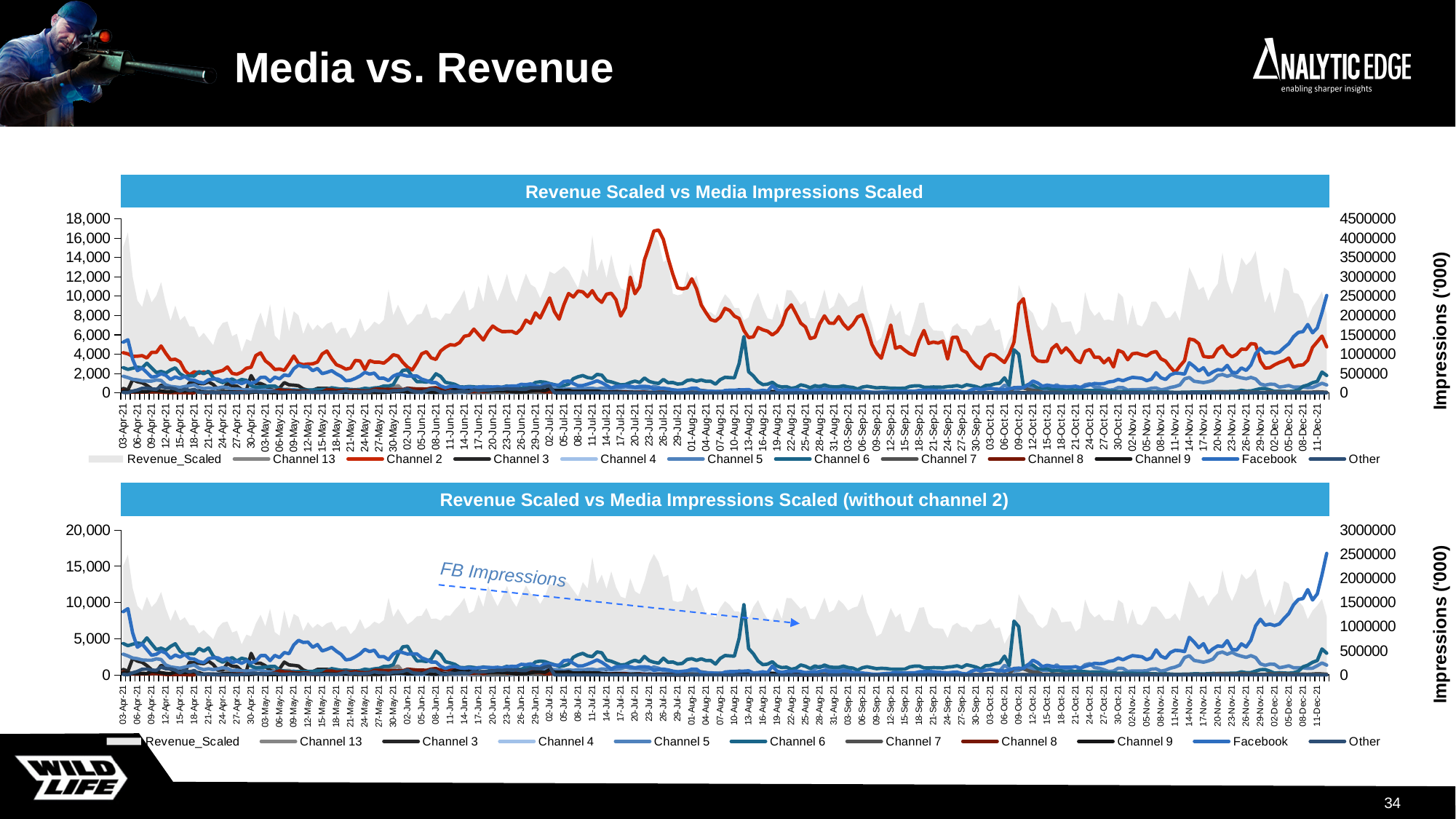

# Media vs. Revenue
| Revenue Scaled vs Media Impressions Scaled |
| --- |

### Chart

| Category | Revenue_Scaled | Channel 13 | Channel 2 | Channel 3 | Channel 4 | Channel 5 | Channel 6 | Channel 7 | Channel 8 | Channel 9 | Facebook | Other |
|---|---|---|---|---|---|---|---|---|---|---|---|---|
| 44289 | 15066.079999999996 | None | 1039741.0 | 113806.0 | 37558.0 | 429760.0 | 651224.0 | 32814.0 | 63426.0 | 44071.0 | 1310720.0 | 9895.0 |
| 44290 | 16588.87 | None | 1008490.0 | 75201.0 | 29081.0 | 394149.0 | 606094.0 | 20799.0 | 15450.0 | 41677.0 | 1372846.0 | 5333.0 |
| 44291 | 11998.690000000008 | None | 944017.0 | 341486.0 | 19998.0 | 350843.0 | 636038.0 | 20604.0 | 19274.0 | 32796.0 | 868984.0 | 44145.0 |
| 44292 | 9554.769999999999 | None | 946855.0 | 287379.0 | 17293.0 | 336445.0 | 662864.0 | 18835.0 | 15284.0 | 29696.0 | 572661.0 | 72323.0 |
| 44293 | 8871.78 | None | 962571.0 | 261037.0 | 25224.0 | 309711.0 | 645606.0 | 23517.0 | 20312.0 | 32346.0 | 641296.0 | 117604.0 |
| 44294 | 10794.760000000002 | None | 901566.0 | 192858.0 | 27989.0 | 305139.0 | 768088.0 | 18434.0 | 22084.0 | 27924.0 | 523804.0 | 121104.0 |
| 44295 | 9359.849999999997 | None | 1047309.0 | 107081.0 | 27924.0 | 304248.0 | 643521.0 | 21131.0 | 26637.0 | 75502.0 | 406118.0 | 100928.0 |
| 44296 | 10059.600000000002 | None | 1046571.0 | 63829.0 | 26259.0 | 332941.0 | 524235.0 | 23347.0 | 26906.0 | 62135.0 | 427470.0 | 93281.0 |
| 44297 | 11446.36 | None | 1212698.0 | 199008.0 | 36796.0 | 318976.0 | 553950.0 | 21102.0 | 18620.0 | 47840.0 | 493996.0 | 162640.0 |
| 44298 | 9183.179999999993 | None | 1020909.0 | 150346.0 | 22400.0 | 205597.0 | 511563.0 | 21133.0 | 9167.0 | 32880.0 | 452432.0 | 127741.0 |
| 44299 | 7445.12 | None | 856312.0 | 117447.0 | 16394.0 | 166376.0 | 589975.0 | 18623.0 | 6746.0 | 26414.0 | 346153.0 | 125842.0 |
| 44300 | 9031.890000000005 | None | 869850.0 | 80808.0 | 15146.0 | 151634.0 | 645699.0 | 22631.0 | 7099.0 | 59720.0 | 411541.0 | 99287.0 |
| 44301 | 7491.549999999998 | None | 800874.0 | 113856.0 | 9736.0 | 138182.0 | 492754.0 | 18386.0 | 7265.0 | 55432.0 | 370000.0 | 42432.0 |
| 44302 | 7964.279999999994 | None | 571390.0 | 56028.0 | 10421.0 | 162792.0 | 421349.0 | 24985.0 | 6969.0 | 47316.0 | 424244.0 | 95632.0 |
| 44303 | 6883.349999999998 | None | 464081.0 | 259661.0 | 12994.0 | 186143.0 | 440251.0 | 24685.0 | 42.0 | 63564.0 | 340807.0 | 61829.0 |
| 44304 | 6842.680000000001 | None | 543823.0 | 251833.0 | 14497.0 | 207036.0 | 435038.0 | 18923.0 | 5.0 | 58882.0 | 327217.0 | 90193.0 |
| 44305 | 5695.669999999999 | None | 509341.0 | 241704.0 | 14055.0 | 138089.0 | 548793.0 | 14962.0 | None | 45936.0 | 275887.0 | 16258.0 |
| 44306 | 6211.609999999996 | None | 539535.0 | 233989.0 | 15794.0 | 109364.0 | 493784.0 | 14824.0 | 0.0 | 14604.0 | 253565.0 | 8275.0 |
| 44307 | 5558.250000000002 | None | 526225.0 | 282713.0 | 23208.0 | 126055.0 | 558704.0 | 13146.0 | 0.0 | 18604.0 | 336709.0 | 17242.0 |
| 44308 | 4928.440000000001 | None | 512726.0 | 214933.0 | 17782.0 | 109696.0 | 391863.0 | 13019.0 | None | 16178.0 | 355982.0 | 4445.0 |
| 44309 | 6531.360000000002 | 388.0 | 547672.0 | 96026.0 | 27869.0 | 125811.0 | 312989.0 | 14503.0 | 27.0 | 9807.0 | 353599.0 | 3756.0 |
| 44310 | 7229.790000000001 | 89791.0 | 578446.0 | 97806.0 | 33747.0 | 150100.0 | 264146.0 | 20618.0 | 125.0 | 22541.0 | 302138.0 | 4317.0 |
| 44311 | 7375.69 | 90871.0 | 669326.0 | 238807.0 | 30055.0 | 134578.0 | 313430.0 | 19466.0 | 367.0 | 28002.0 | 350000.0 | 4886.0 |
| 44312 | 5857.640000000002 | 79821.0 | 504116.0 | 180193.0 | 13386.0 | 87260.0 | 357560.0 | 17569.0 | 22868.0 | 20416.0 | 253015.0 | 3743.0 |
| 44313 | 6107.020000000002 | 77603.0 | 480077.0 | 174046.0 | 9504.0 | 101760.0 | 288592.0 | 17394.0 | 17274.0 | 12906.0 | 285584.0 | 1617.0 |
| 44314 | 4221.91 | 64526.0 | 533559.0 | 85503.0 | 11268.0 | 82721.0 | 345314.0 | 18245.0 | 20570.0 | 9164.0 | 239230.0 | 8930.0 |
| 44315 | 5560.729999999997 | 59911.0 | 636259.0 | 70527.0 | 13635.0 | 79589.0 | 323188.0 | 14896.0 | 10677.0 | 7833.0 | 292055.0 | 17750.0 |
| 44316 | 5334.860000000001 | 69109.0 | 663288.0 | 446888.0 | 11411.0 | 87174.0 | 184125.0 | 15255.0 | 28499.0 | 8602.0 | 249212.0 | 27337.0 |
| 44317 | 7090.22 | 116636.0 | 965142.0 | 240754.0 | 12191.0 | 117451.0 | 147680.0 | 18375.0 | 24155.0 | 23784.0 | 286207.0 | 36894.0 |
| 44318 | 8312.499999999998 | 131973.0 | 1034743.0 | 242169.0 | 16660.0 | 100884.0 | 153578.0 | 17561.0 | 18681.0 | 19726.0 | 399173.0 | 16777.0 |
| 44319 | 6685.510000000006 | 157632.0 | 827958.0 | 189908.0 | 12486.0 | 69886.0 | 164273.0 | 14462.0 | 15324.0 | 10781.0 | 401769.0 | 15005.0 |
| 44320 | 9149.15 | 122823.0 | 733469.0 | 94710.0 | 14867.0 | 64007.0 | 174505.0 | 14305.0 | 18527.0 | 7996.0 | 296383.0 | 28137.0 |
| 44321 | 5915.580000000006 | 88365.0 | 603432.0 | 49745.0 | 12882.0 | 64356.0 | 177082.0 | 12622.0 | 45547.0 | 7528.0 | 404460.0 | 33455.0 |
| 44322 | 5411.05 | 85418.0 | 616317.0 | 125890.0 | 9299.0 | 49584.0 | 100307.0 | 12630.0 | 84684.0 | 7474.0 | 360487.0 | 14420.0 |
| 44323 | 8930.960000000005 | 86833.0 | 579643.0 | 265375.0 | 8594.0 | 39456.0 | 81340.0 | 12470.0 | 62542.0 | 8810.0 | 462560.0 | 12116.0 |
| 44324 | 6343.05 | 94228.0 | 753733.0 | 207211.0 | 20647.0 | 62534.0 | 70121.0 | 13494.0 | 57961.0 | 14579.0 | 440759.0 | 18873.0 |
| 44325 | 8433.519999999997 | 44382.0 | 952791.0 | 198395.0 | 25775.0 | 79586.0 | 64575.0 | 15513.0 | 45595.0 | 26667.0 | 622288.0 | 17960.0 |
| 44326 | 8013.2599999999975 | 46228.0 | 763977.0 | 184442.0 | 15532.0 | 54733.0 | 70221.0 | 12124.0 | 41171.0 | 19828.0 | 717005.0 | 9156.0 |
| 44327 | 6068.139999999997 | 52854.0 | 727455.0 | 102536.0 | 10730.0 | 47080.0 | 67415.0 | 14369.0 | 39549.0 | 18506.0 | 673464.0 | 23788.0 |
| 44328 | 7300.370000000003 | 54429.0 | 746042.0 | 68840.0 | 11704.0 | 42573.0 | 73192.0 | 14441.0 | 39865.0 | 18173.0 | 681098.0 | 20940.0 |
| 44329 | 6454.280000000001 | 44361.0 | 750885.0 | 67564.0 | 9946.0 | 37981.0 | 71604.0 | 19774.0 | 10339.0 | 15061.0 | 572779.0 | 20168.0 |
| 44330 | 7051.580000000003 | 50160.0 | 797522.0 | 113588.0 | 10584.0 | 53661.0 | 88158.0 | 16604.0 | 9746.0 | 14978.0 | 630101.0 | 13891.0 |
| 44331 | 6599.659999999999 | 63789.0 | 1005624.0 | 113904.0 | 10236.0 | 64869.0 | 90349.0 | 18277.0 | 20059.0 | 22970.0 | 496263.0 | 8584.0 |
| 44332 | 7130.090000000001 | 59552.0 | 1081369.0 | 115891.0 | 3256.0 | 40039.0 | 91483.0 | 16133.0 | 81957.0 | 24384.0 | 529514.0 | 14492.0 |
| 44333 | 7338.419999999999 | 61377.0 | 886582.0 | 95092.0 | 6052.0 | 50529.0 | 130042.0 | 14125.0 | 82505.0 | 20747.0 | 572320.0 | 11755.0 |
| 44334 | 6100.639999999996 | 58903.0 | 726813.0 | 60427.0 | 9491.0 | 40162.0 | 112228.0 | 13484.0 | 60547.0 | 18080.0 | 490076.0 | 9036.0 |
| 44335 | 6672.639999999999 | 77004.0 | 676934.0 | 91470.0 | 6246.0 | 38757.0 | 95196.0 | 13922.0 | 68410.0 | 21120.0 | 424771.0 | 30385.0 |
| 44336 | 6719.2100000000055 | 71764.0 | 611817.0 | 54222.0 | 6732.0 | 35217.0 | 101859.0 | 14657.0 | 65992.0 | 21450.0 | 311408.0 | 55913.0 |
| 44337 | 5611.380000000002 | 65840.0 | 641541.0 | 50309.0 | 7552.0 | 38150.0 | 87434.0 | 12768.0 | 59541.0 | 18666.0 | 325035.0 | 21495.0 |
| 44338 | 6307.719999999999 | 57695.0 | 840639.0 | 62340.0 | 6097.0 | 52366.0 | 82729.0 | 5586.0 | 70660.0 | 24198.0 | 375275.0 | 36780.0 |
| 44339 | 7725.549999999997 | 65359.0 | 824801.0 | 56025.0 | 6743.0 | 58490.0 | 89820.0 | 5668.0 | 51647.0 | 24997.0 | 436792.0 | 23733.0 |
| 44340 | 6323.33 | 60648.0 | 602896.0 | 26528.0 | 5722.0 | 51708.0 | 118583.0 | 4889.0 | 47681.0 | 19950.0 | 530322.0 | 28004.0 |
| 44341 | 6740.7400000000025 | 53743.0 | 834100.0 | 21459.0 | 6091.0 | 62883.0 | 105496.0 | 5115.0 | 49455.0 | 25646.0 | 484061.0 | 34939.0 |
| 44342 | 7365.970000000005 | 118923.0 | 794357.0 | 18650.0 | 12329.0 | 60377.0 | 125656.0 | 4695.0 | 94340.0 | 21226.0 | 510498.0 | 64529.0 |
| 44343 | 7061.39 | 114939.0 | 794047.0 | 17288.0 | 10419.0 | 63794.0 | 135711.0 | 5309.0 | 97119.0 | 17763.0 | 375927.0 | 45850.0 |
| 44344 | 7559.239999999996 | 127095.0 | 767791.0 | 8812.0 | 10749.0 | 71429.0 | 176709.0 | 90674.0 | 89059.0 | 17644.0 | 378474.0 | 46593.0 |
| 44345 | 10664.469999999992 | 125009.0 | 864916.0 | 42356.0 | 12138.0 | 72031.0 | 175802.0 | 87977.0 | 90352.0 | 20945.0 | 315872.0 | 29779.0 |
| 44346 | 7996.110000000002 | 142326.0 | 985334.0 | 32537.0 | 14039.0 | 87192.0 | 211042.0 | 85882.0 | 85413.0 | 27095.0 | 433304.0 | 55977.0 |
| 44347 | 9119.450000000003 | 187535.0 | 953454.0 | 25172.0 | 19365.0 | 95140.0 | 425478.0 | 74959.0 | 88402.0 | 32798.0 | 486322.0 | 57568.0 |
| 44348 | 8048.7599999999975 | 69445.0 | 790899.0 | 20820.0 | 8422.0 | 62130.0 | 580612.0 | 63300.0 | 84043.0 | 29276.0 | 461321.0 | 68907.0 |
| 44349 | 6977.7 | 69147.0 | 663733.0 | 19059.0 | 5567.0 | 45802.0 | 594925.0 | 44113.0 | 120117.0 | 20709.0 | 431388.0 | 106815.0 |
| 44350 | 7426.349999999999 | 66394.0 | 590977.0 | 11499.0 | 5966.0 | 42613.0 | 428659.0 | 23833.0 | 109845.0 | 23580.0 | 436841.0 | 48178.0 |
| 44351 | 8099.76 | 67535.0 | 783290.0 | 9730.0 | 5440.0 | 46701.0 | 287748.0 | 24977.0 | 101059.0 | 28579.0 | 434066.0 | 27653.0 |
| 44352 | 8164.279999999999 | 73379.0 | 1009787.0 | 8414.0 | 6142.0 | 57344.0 | 290520.0 | 33080.0 | 101439.0 | 34792.0 | 354529.0 | 20285.0 |
| 44353 | 9247.200000000004 | 79885.0 | 1064019.0 | 11034.0 | 4897.0 | 46431.0 | 277475.0 | 35115.0 | 94993.0 | 24137.0 | 316605.0 | 55666.0 |
| 44354 | 7729.01 | 73304.0 | 904604.0 | 9238.0 | 5134.0 | 30359.0 | 327640.0 | 14859.0 | 121573.0 | 16536.0 | 265762.0 | 101085.0 |
| 44355 | 7798.069999999999 | 89732.0 | 864834.0 | 6956.0 | 3570.0 | 27306.0 | 492430.0 | 13755.0 | 132647.0 | 12907.0 | 265557.0 | 83774.0 |
| 44356 | 7490.410000000001 | 101112.0 | 1081766.0 | 5070.0 | 8172.0 | 36932.0 | 424390.0 | 17194.0 | 94422.0 | 36014.0 | 178477.0 | 26467.0 |
| 44357 | 8227.14 | 84027.0 | 1177925.0 | 4703.0 | 13074.0 | 33375.0 | 273121.0 | 12060.0 | 117170.0 | 25211.0 | 133011.0 | 10605.0 |
| 44358 | 8173.23 | 67378.0 | 1245437.0 | 3681.0 | 6581.0 | 34336.0 | 248784.0 | 14659.0 | 98929.0 | 33920.0 | 166180.0 | 40347.0 |
| 44359 | 8994.909999999998 | 69817.0 | 1232039.0 | 4235.0 | 5304.0 | 34035.0 | 218987.0 | 20206.0 | 99992.0 | 96119.0 | 172175.0 | 27228.0 |
| 44360 | 9684.740000000002 | 64484.0 | 1300358.0 | 4551.0 | 3094.0 | 26677.0 | 156185.0 | 24275.0 | 112797.0 | 80315.0 | 147720.0 | 41555.0 |
| 44361 | 10643.610000000002 | 76555.0 | 1463407.0 | 3596.0 | 2676.0 | 26895.0 | 149298.0 | 22344.0 | 113910.0 | 115066.0 | 136184.0 | 39876.0 |
| 44362 | 8492.630000000003 | 65835.0 | 1488767.0 | 2489.0 | 4953.0 | 34904.0 | 165542.0 | 19790.0 | 25041.0 | 88330.0 | 147892.0 | 31989.0 |
| 44363 | 8873.629999999997 | 57695.0 | 1648828.0 | 1699.0 | 6555.0 | 28843.0 | 154801.0 | 17516.0 | 38293.0 | 98510.0 | 129351.0 | 75031.0 |
| 44364 | 11047.829999999998 | 58626.0 | 1508329.0 | 2195.0 | 6613.0 | 28276.0 | 139022.0 | 15413.0 | 52982.0 | 62364.0 | 152444.0 | 58078.0 |
| 44365 | 9375.16 | 44528.0 | 1365704.0 | 2734.0 | 1197.0 | 29722.0 | 164598.0 | 10323.0 | 31104.0 | 66548.0 | 153662.0 | 65795.0 |
| 44366 | 12263.669999999998 | 3.0 | 1577163.0 | 622.0 | 1525.0 | 33917.0 | 148154.0 | 10976.0 | 49085.0 | 53663.0 | 157128.0 | 73264.0 |
| 44367 | 10783.279999999999 | 0.0 | 1727917.0 | 2043.0 | 1295.0 | 35918.0 | 123945.0 | 11752.0 | 94159.0 | 57158.0 | 150362.0 | 80388.0 |
| 44368 | 9463.849999999995 | 0.0 | 1639718.0 | 3309.0 | 1202.0 | 30806.0 | 135325.0 | 10957.0 | 118444.0 | 58318.0 | 158740.0 | 97766.0 |
| 44369 | 10739.970000000001 | None | 1582127.0 | 1359.0 | 1357.0 | 26957.0 | 145225.0 | 10523.0 | 99109.0 | 51780.0 | 141684.0 | 92241.0 |
| 44370 | 12293.96 | 0.0 | 1586087.0 | 1618.0 | 1344.0 | 26576.0 | 179191.0 | 13265.0 | 38264.0 | 54618.0 | 165235.0 | 105799.0 |
| 44371 | 10369.520000000002 | None | 1591400.0 | 2370.0 | 1812.0 | 25914.0 | 110337.0 | 14909.0 | 54902.0 | 34141.0 | 177611.0 | 98718.0 |
| 44372 | 9365.310000000007 | None | 1534618.0 | 9528.0 | 5501.0 | 30901.0 | 116053.0 | 10839.0 | 64728.0 | 23147.0 | 174845.0 | 102399.0 |
| 44373 | 10953.549999999997 | None | 1653404.0 | 19609.0 | 8228.0 | 88652.0 | 115697.0 | 10728.0 | 66910.0 | 26363.0 | 219664.0 | 92180.0 |
| 44374 | 12336.0 | None | 1880508.0 | 33886.0 | 7961.0 | 90291.0 | 162076.0 | 13167.0 | 90528.0 | 30736.0 | 211370.0 | 92400.0 |
| 44375 | 11212.280000000004 | None | 1798886.0 | 49418.0 | 7081.0 | 66322.0 | 184878.0 | 15192.0 | 110012.0 | 45574.0 | 230210.0 | 130558.0 |
| 44376 | 10893.03000000001 | None | 2068681.0 | 64521.0 | 7105.0 | 63866.0 | 268410.0 | 12614.0 | 56650.0 | 62167.0 | 179445.0 | 131181.0 |
| 44377 | 9773.610000000004 | None | 1936474.0 | 55033.0 | 7507.0 | 81143.0 | 285857.0 | 10627.0 | 56610.0 | 64779.0 | 166730.0 | 126821.0 |
| 44378 | 10882.060000000003 | None | 2192199.0 | 45273.0 | 6241.0 | 93497.0 | 275853.0 | 9771.0 | 28794.0 | 53745.0 | 230156.0 | 163662.0 |
| 44379 | 12548.180000000004 | 0.0 | 2454494.0 | 39674.0 | 46183.0 | 115617.0 | 239623.0 | 13185.0 | 27512.0 | 110276.0 | 228446.0 | 182947.0 |
| 44380 | 12295.849999999997 | None | 2098814.0 | 45838.0 | 46975.0 | 109207.0 | 211614.0 | 36836.0 | 25220.0 | 58432.0 | 202243.0 | 0.0 |
| 44381 | 12696.48 | None | 1904551.0 | 46721.0 | 70455.0 | 102045.0 | 175121.0 | 0.0 | 34700.0 | 59807.0 | 200140.0 | 0.0 |
| 44382 | 13077.840000000004 | None | 2277247.0 | 41381.0 | 88277.0 | 93313.0 | 187519.0 | 15279.0 | 15628.0 | 55618.0 | 294341.0 | 0.0 |
| 44383 | 12622.400000000003 | None | 2568307.0 | 34341.0 | 50614.0 | 102315.0 | 223993.0 | 13012.0 | 6384.0 | 66114.0 | 306420.0 | 0.0 |
| 44384 | 11704.5 | None | 2478125.0 | 41320.0 | 54020.0 | 94784.0 | 366652.0 | 13353.0 | 6174.0 | 38123.0 | 239318.0 | 0.0 |
| 44385 | 10814.52 | None | 2632797.0 | 51160.0 | 50266.0 | 106150.0 | 416521.0 | 13414.0 | 13029.0 | 38200.0 | 184364.0 | 0.0 |
| 44386 | 12812.639999999996 | None | 2610782.0 | 63540.0 | 60134.0 | 101849.0 | 446912.0 | 18288.0 | 11904.0 | 45826.0 | 188317.0 | 0.0 |
| 44387 | 11916.070000000005 | None | 2487730.0 | 64029.0 | 40209.0 | 114802.0 | 393459.0 | 17410.0 | 13846.0 | 43813.0 | 223351.0 | 0.0 |
| 44388 | 16276.229999999996 | None | 2641482.0 | 61079.0 | 54495.0 | 118431.0 | 377991.0 | 19215.0 | 18075.0 | 45122.0 | 263657.0 | 0.0 |
| 44389 | 12563.99 | None | 2440855.0 | 64335.0 | 59384.0 | 100793.0 | 476834.0 | 22246.0 | 14646.0 | 45366.0 | 311296.0 | 0.0 |
| 44390 | 13860.639999999994 | None | 2339386.0 | 58815.0 | 73796.0 | 122799.0 | 457847.0 | 12622.0 | 21695.0 | 31189.0 | 262271.0 | 0.0 |
| 44391 | 11856.629999999997 | None | 2550286.0 | 56222.0 | 28621.0 | 119253.0 | 307568.0 | 12720.0 | 18841.0 | 23929.0 | 194284.0 | 0.0 |
| 44392 | 14290.720000000001 | None | 2574847.0 | 68317.0 | 96840.0 | 113180.0 | 282418.0 | 11827.0 | 21331.0 | 17817.0 | 121602.0 | 0.0 |
| 44393 | 12129.900000000007 | None | 2408392.0 | 65721.0 | 66508.0 | 116713.0 | 243877.0 | 12483.0 | 29473.0 | 23541.0 | 169899.0 | 0.0 |
| 44394 | 10813.529999999995 | None | 1985227.0 | 61196.0 | 66042.0 | 132085.0 | 206498.0 | 13220.0 | 27925.0 | 20474.0 | 170174.0 | 0.0 |
| 44395 | 10578.13 | None | 2205235.0 | 57765.0 | 63667.0 | 160882.0 | 216231.0 | 14007.0 | 27260.0 | 13438.0 | 185929.0 | 0.0 |
| 44396 | 13362.300000000007 | None | 2990003.0 | 60832.0 | 81782.0 | 143256.0 | 265649.0 | 12260.0 | 11776.0 | 17585.0 | 169453.0 | 0.0 |
| 44397 | 11562.61 | None | 2563053.0 | 56501.0 | 92217.0 | 134662.0 | 303030.0 | 19788.0 | 8765.0 | 12941.0 | 145226.0 | 0.0 |
| 44398 | 11136.730000000001 | None | 2743581.0 | 54934.0 | 96840.0 | 131367.0 | 267378.0 | 13226.0 | 17445.0 | 7876.0 | 165805.0 | 0.0 |
| 44399 | 12944.779999999997 | None | 3435643.0 | 49530.0 | 77451.0 | 101566.0 | 383458.0 | 12049.0 | 15599.0 | 6597.0 | 169499.0 | 0.0 |
| 44400 | 15371.639999999996 | None | 3792721.0 | 33042.0 | 88751.0 | 123155.0 | 295412.0 | 13322.0 | 7637.0 | 6504.0 | 157908.0 | 0.0 |
| 44401 | 16689.51 | None | 4183446.0 | 40918.0 | 82260.0 | 164542.0 | 261912.0 | 13596.0 | 5565.0 | 6759.0 | 93336.0 | 0.0 |
| 44402 | 15580.449999999997 | None | 4208355.0 | 36846.0 | 74401.0 | 137286.0 | 242414.0 | 16064.0 | 10478.0 | 6807.0 | 114322.0 | 0.0 |
| 44403 | 13509.27 | None | 3964004.0 | 29999.0 | 76350.0 | 91440.0 | 345989.0 | 14470.0 | 10169.0 | 6501.0 | 120132.0 | 0.0 |
| 44404 | 13825.94 | None | 3480774.0 | 23145.0 | 95345.0 | 83016.0 | 261398.0 | 13845.0 | 2508.0 | 5791.0 | 103652.0 | 0.0 |
| 44405 | 10256.650000000003 | None | 3065186.0 | 21360.0 | 21253.0 | 71333.0 | 267279.0 | 13790.0 | 11.0 | 3155.0 | 78551.0 | 0.0 |
| 44406 | 10085.49 | None | 2715258.0 | 20232.0 | 29922.0 | 63755.0 | 227765.0 | 14851.0 | 3.0 | 0.0 | 63462.0 | 0.0 |
| 44407 | 10216.400000000003 | None | 2688227.0 | 17450.0 | 38163.0 | 62665.0 | 237937.0 | 15257.0 | 3.0 | 0.0 | 74786.0 | 0.0 |
| 44408 | 12565.6 | None | 2715422.0 | 36423.0 | 41459.0 | 65750.0 | 319958.0 | 18237.0 | 0.0 | 0.0 | 85402.0 | 0.0 |
| 44409 | 11515.779999999997 | None | 2948222.0 | 48082.0 | 40302.0 | 69301.0 | 336142.0 | 16370.0 | None | None | 119325.0 | 0.0 |
| 44410 | 12133.649999999998 | None | 2688808.0 | 49883.0 | 42095.0 | 59507.0 | 300389.0 | 12415.0 | None | 0.0 | 118540.0 | 0.0 |
| 44411 | 10125.269999999995 | None | 2269660.0 | 63321.0 | 13294.0 | 55083.0 | 333287.0 | 24193.0 | None | None | 46690.0 | 0.0 |
| 44412 | 8387.330000000002 | None | 2072262.0 | 46962.0 | 14707.0 | 48066.0 | 296869.0 | 15500.0 | None | 0.0 | 45301.0 | 0.0 |
| 44413 | 8345.2 | None | 1893034.0 | 26531.0 | 17191.0 | 36023.0 | 298476.0 | 11153.0 | 7086.0 | 0.0 | 44800.0 | 0.0 |
| 44414 | 7957.3499999999985 | None | 1854292.0 | 6416.0 | 15343.0 | 37530.0 | 224007.0 | 11781.0 | 14407.0 | None | 33248.0 | 0.0 |
| 44415 | 9270.75 | None | 1958064.0 | 13295.0 | 14922.0 | 42199.0 | 341587.0 | 18681.0 | 16660.0 | None | 14773.0 | 0.0 |
| 44416 | 10196.409999999998 | None | 2184743.0 | 19274.0 | 14390.0 | 36844.0 | 402075.0 | 18625.0 | 17670.0 | 0.0 | 60107.0 | 0.0 |
| 44417 | 9678.219999999998 | None | 2129487.0 | 16628.0 | 18367.0 | 31292.0 | 393975.0 | 12731.0 | 19080.0 | 0.0 | 67808.0 | 0.0 |
| 44418 | 8783.430000000006 | None | 1984659.0 | 14914.0 | 13963.0 | 38736.0 | 387591.0 | 13952.0 | 19796.0 | 2413.0 | 69921.0 | 0.0 |
| 44419 | 8755.719999999998 | None | 1923551.0 | 17316.0 | 15128.0 | 35382.0 | 760925.0 | 16090.0 | 21881.0 | 84202.0 | 75259.0 | 0.0 |
| 44420 | 7500.750000000003 | None | 1615333.0 | 18192.0 | 24839.0 | 37554.0 | 1455805.0 | 15101.0 | 21498.0 | 11566.0 | 78710.0 | 0.0 |
| 44421 | 7809.5 | None | 1429037.0 | 9994.0 | 31191.0 | 31112.0 | 545319.0 | 20032.0 | 15154.0 | 28802.0 | 85241.0 | 0.0 |
| 44422 | 9404.589999999998 | None | 1448269.0 | 12087.0 | 18918.0 | 33593.0 | 437293.0 | 15253.0 | 5259.0 | 25294.0 | 41383.0 | 0.0 |
| 44423 | 10340.410000000002 | None | 1690643.0 | 17987.0 | 28813.0 | 33492.0 | 287852.0 | 19995.0 | 13332.0 | 32822.0 | 48920.0 | 0.0 |
| 44424 | 8808.790000000005 | None | 1630149.0 | 14167.0 | 20830.0 | 36450.0 | 212784.0 | 13896.0 | 9831.0 | 53426.0 | 64242.0 | 0.0 |
| 44425 | 7707.079999999999 | None | 1594382.0 | 10757.0 | 36429.0 | 36189.0 | 223413.0 | 14771.0 | 9560.0 | 37945.0 | 46195.0 | 0.0 |
| 44426 | 7578.269999999999 | None | 1497250.0 | 7957.0 | 28693.0 | 33684.0 | 272623.0 | 17981.0 | 9533.0 | 31782.0 | 183135.0 | 0.0 |
| 44427 | 9266.919999999998 | None | 1583643.0 | 7291.0 | 27119.0 | 30662.0 | 182681.0 | 18072.0 | 7060.0 | 26853.0 | 76668.0 | 0.0 |
| 44428 | 7733.0700000000015 | None | 1761349.0 | 4351.0 | 782.0 | 30988.0 | 152112.0 | 16556.0 | 13598.0 | 20381.0 | 51969.0 | 0.0 |
| 44429 | 10631.97 | None | 2125934.0 | 4871.0 | 1192.0 | 45816.0 | 160427.0 | 22913.0 | 18266.0 | 8996.0 | 73268.0 | 0.0 |
| 44430 | 10593.98 | None | 2275017.0 | 5639.0 | 947.0 | 48880.0 | 116452.0 | 27451.0 | 16955.0 | 7201.0 | 69490.0 | 0.0 |
| 44431 | 9847.94 | None | 2045136.0 | 4336.0 | 718.0 | 30523.0 | 138094.0 | 16399.0 | 5613.0 | 6248.0 | 81912.0 | 0.0 |
| 44432 | 9097.559999999998 | None | 1802357.0 | 3070.0 | 896.0 | 28590.0 | 206480.0 | 13930.0 | 827.0 | 9033.0 | 71822.0 | 0.0 |
| 44433 | 9520.320000000009 | None | 1704248.0 | 2474.0 | 567.0 | 51060.0 | 179228.0 | 15128.0 | 513.0 | 7278.0 | 43583.0 | 0.0 |
| 44434 | 7745.050000000002 | None | 1404085.0 | 2758.0 | 668.0 | 55291.0 | 131723.0 | 14898.0 | 1803.0 | 2367.0 | 47157.0 | 0.0 |
| 44435 | 7690.990000000001 | None | 1439043.0 | 2860.0 | 803.0 | 129722.0 | 186932.0 | 19474.0 | 968.0 | None | 49910.0 | 0.0 |
| 44436 | 9012.76 | None | 1780481.0 | 4243.0 | 1471.0 | 174698.0 | 151519.0 | 18931.0 | 6.0 | None | 73463.0 | 0.0 |
| 44437 | 10694.619999999997 | None | 1992179.0 | 3327.0 | 928.0 | 175970.0 | 204519.0 | 20155.0 | None | None | 92618.0 | 0.0 |
| 44438 | 8628.51 | None | 1804026.0 | 5219.0 | 628.0 | 116843.0 | 166588.0 | 13116.0 | 5.0 | None | 65127.0 | 0.0 |
| 44439 | 8990.340000000004 | None | 1796594.0 | 6818.0 | 98.0 | 100878.0 | 155158.0 | 17213.0 | None | None | 69537.0 | 0.0 |
| 44440 | 10379.69 | None | 1971957.0 | 6503.0 | 0.0 | 119351.0 | 155820.0 | 13774.0 | None | None | 61332.0 | 0.0 |
| 44441 | 9789.610000000004 | None | 1777458.0 | 6462.0 | 0.0 | 135311.0 | 182912.0 | 9679.0 | None | None | 82011.0 | 0.0 |
| 44442 | 8881.049999999996 | None | 1647315.0 | 3783.0 | 0.0 | 112698.0 | 153102.0 | 9057.0 | None | None | 76418.0 | 0.0 |
| 44443 | 9277.81 | None | 1769446.0 | 6408.0 | 0.0 | 49548.0 | 141073.0 | 9794.0 | None | None | 47428.0 | 0.0 |
| 44444 | 9467.030000000004 | None | 1961417.0 | 9280.0 | 0.0 | 46760.0 | 97928.0 | 8108.0 | None | None | 44871.0 | 0.0 |
| 44445 | 11178.510000000004 | None | 2014556.0 | 10201.0 | 0.0 | 40225.0 | 149481.0 | 6802.0 | None | None | 36019.0 | 0.0 |
| 44446 | 8593.830000000002 | None | 1677716.0 | 9137.0 | 0.0 | 15671.0 | 168969.0 | 3093.0 | None | None | 30967.0 | 0.0 |
| 44447 | 7194.449999999999 | None | 1255737.0 | 6187.0 | 0.0 | 13913.0 | 148992.0 | 689.0 | None | None | 15292.0 | 0.0 |
| 44448 | 5293.1399999999985 | None | 1026952.0 | 4929.0 | None | 12429.0 | 128273.0 | 6374.0 | None | None | 11401.0 | 0.0 |
| 44449 | 5711.869999999998 | None | 895361.0 | 3955.0 | None | 12170.0 | 137182.0 | 12263.0 | None | None | 19785.0 | 0.0 |
| 44450 | 7448.5 | None | 1318221.0 | 6219.0 | None | 23894.0 | 132170.0 | 16279.0 | None | None | 29760.0 | 0.0 |
| 44451 | 9245.049999999997 | None | 1753764.0 | 7526.0 | None | 23859.0 | 119495.0 | 17992.0 | None | None | 33761.0 | 0.0 |
| 44452 | 7921.629999999999 | None | 1152659.0 | 6871.0 | None | 14016.0 | 118218.0 | 12428.0 | None | None | 52330.0 | 0.0 |
| 44453 | 8492.030000000004 | None | 1196839.0 | 4764.0 | None | 12489.0 | 117564.0 | 39823.0 | None | None | 38432.0 | 0.0 |
| 44454 | 6109.460000000004 | None | 1097252.0 | 5437.0 | None | 14771.0 | 120732.0 | 17088.0 | None | None | 38918.0 | 0.0 |
| 44455 | 5855.510000000001 | None | 1012492.0 | 1763.0 | None | 24404.0 | 166066.0 | 9826.0 | None | None | 43749.0 | 0.0 |
| 44456 | 7378.210000000001 | None | 977069.0 | 3243.0 | None | 18386.0 | 180992.0 | 14486.0 | None | None | 41297.0 | 0.0 |
| 44457 | 9264.720000000001 | None | 1351574.0 | 5431.0 | None | 30080.0 | 183599.0 | 15210.0 | None | None | 63811.0 | 0.0 |
| 44458 | 9350.730000000003 | None | 1614125.0 | 9082.0 | None | 32048.0 | 146561.0 | 15348.0 | None | None | 68269.0 | 0.0 |
| 44459 | 7111.179999999999 | None | 1279338.0 | 6427.0 | None | 29355.0 | 143922.0 | 11456.0 | None | None | 72139.0 | 0.0 |
| 44460 | 6456.09 | None | 1313598.0 | 2532.0 | None | 19258.0 | 151487.0 | 11195.0 | None | None | 66082.0 | 0.0 |
| 44461 | 6418.570000000002 | None | 1287454.0 | 5012.0 | None | 12682.0 | 148106.0 | 9515.0 | None | None | 56427.0 | 0.0 |
| 44462 | 6384.170000000001 | None | 1340907.0 | 4129.0 | None | 14253.0 | 144502.0 | 23679.0 | None | None | 50065.0 | 0.0 |
| 44463 | 5074.249999999999 | None | 874212.0 | 4176.0 | None | 13912.0 | 163492.0 | 5437.0 | None | None | 41268.0 | 0.0 |
| 44464 | 6798.760000000001 | None | 1432635.0 | 3046.0 | None | 18192.0 | 170530.0 | 6703.0 | None | None | 53386.0 | 0.0 |
| 44465 | 7200.669999999999 | None | 1441656.0 | 2939.0 | None | 18629.0 | 188881.0 | 7616.0 | None | None | 57103.0 | 0.0 |
| 44466 | 6614.619999999999 | None | 1108661.0 | 2264.0 | None | 9387.0 | 156222.0 | 5331.0 | None | None | 29629.0 | 0.0 |
| 44467 | 6575.719999999996 | None | 1044105.0 | 2258.0 | None | 5517.0 | 209334.0 | 5828.0 | None | None | 18702.0 | 0.0 |
| 44468 | 5874.439999999999 | None | 842366.0 | 2764.0 | None | 2458.0 | 187131.0 | 4921.0 | None | None | 75594.0 | 0.0 |
| 44469 | 6941.450000000002 | None | 707565.0 | 2022.0 | None | 1790.0 | 162311.0 | 3889.0 | None | None | 108334.0 | 0.0 |
| 44470 | 6939.330000000001 | None | 618027.0 | 1362.0 | None | 1769.0 | 118096.0 | 5333.0 | None | None | 78984.0 | 0.0 |
| 44471 | 7157.170000000001 | None | 912971.0 | 2790.0 | None | 1756.0 | 190860.0 | 8326.0 | None | None | 98327.0 | 0.0 |
| 44472 | 7778.520000000001 | None | 1000564.0 | 2796.0 | None | 819.0 | 196752.0 | 9031.0 | None | None | 115662.0 | 0.0 |
| 44473 | 6405.070000000001 | None | 977201.0 | 3429.0 | None | 1249.0 | 232383.0 | 7113.0 | None | None | 98416.0 | 0.0 |
| 44474 | 6582.850000000003 | None | 879467.0 | 2604.0 | None | 86200.0 | 248824.0 | 5501.0 | None | None | 91409.0 | 0.0 |
| 44475 | 4264.880000000003 | None | 786201.0 | 2476.0 | None | 198061.0 | 387812.0 | 7794.0 | None | None | 80869.0 | 0.0 |
| 44476 | 5494.88 | None | 1000163.0 | 2527.0 | None | 134637.0 | 192754.0 | 20174.0 | None | None | 102274.0 | 0.0 |
| 44477 | 6245.189999999999 | None | 1309576.0 | 2660.0 | None | 82840.0 | 1115479.0 | 135285.0 | None | None | 130238.0 | 0.0 |
| 44478 | 11141.839999999998 | None | 2291648.0 | 5365.0 | None | 95153.0 | 999304.0 | 132178.0 | None | None | 140390.0 | 0.0 |
| 44479 | 9914.339999999995 | None | 2433149.0 | 5150.0 | None | 140439.0 | 145866.0 | 124482.0 | None | None | 133680.0 | 0.0 |
| 44480 | 8722.93 | None | 1648563.0 | 5317.0 | None | 151285.0 | 215803.0 | 88495.0 | None | None | 205398.0 | 0.0 |
| 44481 | 8240.920000000004 | None | 964711.0 | 3575.0 | None | 128294.0 | 202439.0 | 59840.0 | None | None | 304811.0 | 0.0 |
| 44482 | 6936.52 | None | 830963.0 | 2862.0 | None | 108916.0 | 127481.0 | 55307.0 | None | None | 253655.0 | 0.0 |
| 44483 | 6433.409999999999 | None | 811025.0 | 2719.0 | None | 99602.0 | 119631.0 | 14778.0 | None | None | 170475.0 | 0.0 |
| 44484 | 7009.840000000001 | None | 817077.0 | 6150.0 | None | 89255.0 | 128494.0 | 12996.0 | None | None | 200117.0 | 0.0 |
| 44485 | 9368.13 | None | 1143925.0 | 6192.0 | None | 124704.0 | 80500.0 | 16933.0 | None | None | 179076.0 | 0.0 |
| 44486 | 8787.24 | None | 1249497.0 | 3979.0 | None | 209181.0 | 92507.0 | 16696.0 | None | None | 161733.0 | 0.0 |
| 44487 | 7264.09 | None | 1034332.0 | 3572.0 | None | 128045.0 | 85825.0 | 10893.0 | None | None | 161952.0 | 0.0 |
| 44488 | 7342.230000000001 | None | 1163916.0 | 4275.0 | None | 107423.0 | 49939.0 | 12252.0 | None | None | 160128.0 | 0.0 |
| 44489 | 7391.510000000001 | None | 1038041.0 | 3397.0 | None | 91326.0 | 77778.0 | 8102.0 | None | None | 158568.0 | 0.0 |
| 44490 | 5967.790000000003 | None | 852459.0 | 5706.0 | None | 59643.0 | 73182.0 | 8565.0 | None | None | 171572.0 | 0.0 |
| 44491 | 6470.820000000001 | None | 781489.0 | 6139.0 | None | 129369.0 | 75688.0 | 8328.0 | None | None | 139370.0 | 0.0 |
| 44492 | 10415.759999999998 | None | 1073863.0 | 5817.0 | None | 209906.0 | 67686.0 | 11951.0 | None | None | 174260.0 | 0.0 |
| 44493 | 8666.820000000005 | None | 1121263.0 | 7581.0 | None | 233752.0 | 58900.0 | 10701.0 | None | None | 204831.0 | 0.0 |
| 44494 | 7943.419999999999 | None | 917615.0 | 8379.0 | None | 152125.0 | 62608.0 | 6895.0 | None | None | 241195.0 | 0.0 |
| 44495 | 8386.089999999997 | None | 923078.0 | 10042.0 | None | 139432.0 | 60443.0 | 6352.0 | None | None | 232130.0 | 0.0 |
| 44496 | 7515.149999999998 | None | 777564.0 | 9118.0 | None | 107041.0 | 48351.0 | 5724.0 | None | None | 238482.0 | 0.0 |
| 44497 | 7587.850000000001 | None | 895522.0 | 6169.0 | None | 70702.0 | 44148.0 | 4182.0 | None | None | 281963.0 | 0.0 |
| 44498 | 7418.310000000002 | None | 668293.0 | 4493.0 | None | 80721.0 | 40632.0 | 5639.0 | None | None | 297835.0 | 0.0 |
| 44499 | 10376.410000000003 | None | 1099416.0 | 0.0 | None | 138312.0 | 36192.0 | 6671.0 | None | None | 349958.0 | 0.0 |
| 44500 | 9887.539999999999 | None | 1048099.0 | 0.0 | None | 134854.0 | 38089.0 | 6214.0 | None | None | 312608.0 | 0.0 |
| 44501 | 6932.020000000001 | None | 855969.0 | 0.0 | None | 71137.0 | 35806.0 | 3333.0 | None | None | 361492.0 | 0.0 |
| 44502 | 9074.539999999999 | None | 1011816.0 | None | None | 82346.0 | 35006.0 | 2833.0 | None | None | 400546.0 | 0.0 |
| 44503 | 7059.459999999998 | None | 1025797.0 | None | None | 82162.0 | 28547.0 | 3338.0 | None | None | 388245.0 | 0.0 |
| 44504 | 6846.370000000003 | None | 983271.0 | None | None | 80436.0 | 29976.0 | 3226.0 | None | None | 375861.0 | 0.0 |
| 44505 | 7695.750000000003 | None | 955199.0 | None | None | 86426.0 | 33136.0 | 3948.0 | None | None | 313468.0 | 0.0 |
| 44506 | 9416.019999999999 | None | 1039409.0 | None | None | 119729.0 | 23554.0 | 9469.0 | None | None | 352038.0 | 0.0 |
| 44507 | 9433.400000000001 | None | 1070407.0 | None | None | 125943.0 | 22746.0 | 5283.0 | None | None | 519748.0 | 0.0 |
| 44508 | 8681.680000000002 | None | 883055.0 | None | None | 78632.0 | 21155.0 | 7526.0 | None | None | 388903.0 | 0.0 |
| 44509 | 7710.39 | None | 821689.0 | None | None | 98665.0 | 23940.0 | 4147.0 | None | None | 345243.0 | 0.0 |
| 44510 | 7823.51 | None | 661900.0 | None | None | 138320.0 | 18649.0 | 4631.0 | None | None | 463700.0 | 0.0 |
| 44511 | 8488.949999999999 | None | 525855.0 | None | None | 162273.0 | 12776.0 | 4323.0 | None | None | 509358.0 | 0.0 |
| 44512 | 7415.9800000000005 | None | 691023.0 | None | None | 203389.0 | 13598.0 | 4530.0 | None | None | 502602.0 | 0.0 |
| 44513 | 10277.2 | None | 834173.0 | None | None | 360239.0 | 16891.0 | 7626.0 | None | None | 482741.0 | 0.0 |
| 44514 | 12965.499999999998 | None | 1392672.0 | None | None | 397338.0 | 17984.0 | 7720.0 | None | None | 779173.0 | 0.0 |
| 44515 | 11913.26 | None | 1368210.0 | None | None | 299769.0 | 23312.0 | 5522.0 | None | None | 682854.0 | 0.0 |
| 44516 | 10620.490000000003 | None | 1272643.0 | None | None | 282476.0 | 22544.0 | 7719.0 | None | None | 564731.0 | 0.0 |
| 44517 | 10973.849999999997 | None | 944296.0 | None | None | 263460.0 | 20051.0 | 8113.0 | None | None | 649080.0 | 0.0 |
| 44518 | 9491.030000000006 | None | 923719.0 | None | None | 288611.0 | 25813.0 | 10411.0 | None | None | 461151.0 | 0.0 |
| 44519 | 10585.899999999996 | None | 932354.0 | None | None | 329048.0 | 31162.0 | 13766.0 | None | None | 541859.0 | 0.0 |
| 44520 | 11267.390000000003 | None | 1132007.0 | None | None | 448992.0 | 29098.0 | 27295.0 | None | None | 601473.0 | 0.0 |
| 44521 | 14494.29 | None | 1216273.0 | None | None | 474179.0 | 31625.0 | 25153.0 | None | None | 586837.0 | 0.0 |
| 44522 | 11595.500000000007 | None | 1019355.0 | None | None | 428871.0 | 31697.0 | 17758.0 | None | None | 710684.0 | 0.0 |
| 44523 | 10164.85 | None | 932193.0 | None | None | 468836.0 | 36104.0 | 20940.0 | None | None | 530362.0 | 0.0 |
| 44524 | 11623.879999999997 | None | 997220.0 | None | None | 416835.0 | 36362.0 | 20187.0 | None | None | 517263.0 | 0.0 |
| 44525 | 13978.989999999998 | None | 1132247.0 | None | None | 387517.0 | 64681.0 | 24454.0 | None | None | 644229.0 | 0.0 |
| 44526 | 13179.400000000005 | None | 1123292.0 | None | None | 364103.0 | 47034.0 | 23003.0 | None | None | 579000.0 | 0.0 |
| 44527 | 13668.579999999996 | None | 1273970.0 | None | None | 399383.0 | 48356.0 | 17894.0 | None | None | 720054.0 | 0.0 |
| 44528 | 14652.019999999999 | None | 1259892.0 | None | None | 359297.0 | 78917.0 | 18671.0 | None | None | 1017110.0 | 0.0 |
| 44529 | 11496.0 | None | 820422.0 | None | None | 229021.0 | 108339.0 | 12446.0 | None | None | 1154246.0 | 0.0 |
| 44530 | 9306.369999999997 | None | 639072.0 | None | None | 197388.0 | 111699.0 | 12795.0 | None | None | 1031207.0 | 0.0 |
| 44531 | 10462.840000000006 | None | 648674.0 | None | None | 223922.0 | 76983.0 | 31703.0 | None | None | 1052588.0 | 0.0 |
| 44532 | 8192.6 | None | 724047.0 | None | None | 219567.0 | 37336.0 | 12417.0 | None | None | 1022568.0 | 0.0 |
| 44533 | 9956.81 | None | 785075.0 | None | None | 148298.0 | 45967.0 | 27781.0 | None | None | 1056783.0 | 0.0 |
| 44534 | 12963.829999999994 | None | 826628.0 | None | None | 166122.0 | 39554.0 | 22810.0 | None | None | 1171515.0 | 0.0 |
| 44535 | 12591.509999999998 | None | 901935.0 | None | None | 189618.0 | 34899.0 | 19508.0 | None | None | 1272517.0 | 0.0 |
| 44536 | 10352.219999999998 | None | 665262.0 | None | None | 148370.0 | 45598.0 | 16459.0 | None | None | 1453000.0 | 0.0 |
| 44537 | 10227.0 | None | 711782.0 | None | None | 148989.0 | 74922.0 | 17282.0 | None | None | 1562479.0 | 0.0 |
| 44538 | 9464.29 | None | 722176.0 | None | None | 147944.0 | 168362.0 | 15583.0 | None | None | 1583466.0 | 0.0 |
| 44539 | 7679.09 | None | 843823.0 | None | None | 135192.0 | 201891.0 | 14545.0 | None | None | 1768371.0 | 0.0 |
| 44540 | 8875.550000000001 | None | 1176640.0 | None | None | 138724.0 | 261279.0 | 19528.0 | None | None | 1552766.0 | 0.0 |
| 44541 | 9588.67 | None | 1321015.0 | None | None | 190421.0 | 296529.0 | 26236.0 | 3.0 | None | 1678479.0 | 0.0 |
| 44542 | 10476.069999999996 | None | 1466801.0 | None | None | 247452.0 | 537089.0 | 21478.0 | None | None | 2073558.0 | 0.0 |
| 44543 | 8094.309999999999 | None | 1189290.0 | None | None | 202817.0 | 448809.0 | 15072.0 | None | None | 2518119.0 | 0.0 |
| Revenue Scaled vs Media Impressions Scaled (without channel 2) |
| --- |

### Chart

| Category | Revenue_Scaled | Channel 13 | Channel 3 | Channel 4 | Channel 5 | Channel 6 | Channel 7 | Channel 8 | Channel 9 | Facebook | Other |
|---|---|---|---|---|---|---|---|---|---|---|---|
| 44289 | 15066.079999999996 | None | 113806.0 | 37558.0 | 429760.0 | 651224.0 | 32814.0 | 63426.0 | 44071.0 | 1310720.0 | 9895.0 |
| 44290 | 16588.87 | None | 75201.0 | 29081.0 | 394149.0 | 606094.0 | 20799.0 | 15450.0 | 41677.0 | 1372846.0 | 5333.0 |
| 44291 | 11998.690000000008 | None | 341486.0 | 19998.0 | 350843.0 | 636038.0 | 20604.0 | 19274.0 | 32796.0 | 868984.0 | 44145.0 |
| 44292 | 9554.769999999999 | None | 287379.0 | 17293.0 | 336445.0 | 662864.0 | 18835.0 | 15284.0 | 29696.0 | 572661.0 | 72323.0 |
| 44293 | 8871.78 | None | 261037.0 | 25224.0 | 309711.0 | 645606.0 | 23517.0 | 20312.0 | 32346.0 | 641296.0 | 117604.0 |
| 44294 | 10794.760000000002 | None | 192858.0 | 27989.0 | 305139.0 | 768088.0 | 18434.0 | 22084.0 | 27924.0 | 523804.0 | 121104.0 |
| 44295 | 9359.849999999997 | None | 107081.0 | 27924.0 | 304248.0 | 643521.0 | 21131.0 | 26637.0 | 75502.0 | 406118.0 | 100928.0 |
| 44296 | 10059.600000000002 | None | 63829.0 | 26259.0 | 332941.0 | 524235.0 | 23347.0 | 26906.0 | 62135.0 | 427470.0 | 93281.0 |
| 44297 | 11446.36 | None | 199008.0 | 36796.0 | 318976.0 | 553950.0 | 21102.0 | 18620.0 | 47840.0 | 493996.0 | 162640.0 |
| 44298 | 9183.179999999993 | None | 150346.0 | 22400.0 | 205597.0 | 511563.0 | 21133.0 | 9167.0 | 32880.0 | 452432.0 | 127741.0 |
| 44299 | 7445.12 | None | 117447.0 | 16394.0 | 166376.0 | 589975.0 | 18623.0 | 6746.0 | 26414.0 | 346153.0 | 125842.0 |
| 44300 | 9031.890000000005 | None | 80808.0 | 15146.0 | 151634.0 | 645699.0 | 22631.0 | 7099.0 | 59720.0 | 411541.0 | 99287.0 |
| 44301 | 7491.549999999998 | None | 113856.0 | 9736.0 | 138182.0 | 492754.0 | 18386.0 | 7265.0 | 55432.0 | 370000.0 | 42432.0 |
| 44302 | 7964.279999999994 | None | 56028.0 | 10421.0 | 162792.0 | 421349.0 | 24985.0 | 6969.0 | 47316.0 | 424244.0 | 95632.0 |
| 44303 | 6883.349999999998 | None | 259661.0 | 12994.0 | 186143.0 | 440251.0 | 24685.0 | 42.0 | 63564.0 | 340807.0 | 61829.0 |
| 44304 | 6842.680000000001 | None | 251833.0 | 14497.0 | 207036.0 | 435038.0 | 18923.0 | 5.0 | 58882.0 | 327217.0 | 90193.0 |
| 44305 | 5695.669999999999 | None | 241704.0 | 14055.0 | 138089.0 | 548793.0 | 14962.0 | None | 45936.0 | 275887.0 | 16258.0 |
| 44306 | 6211.609999999996 | None | 233989.0 | 15794.0 | 109364.0 | 493784.0 | 14824.0 | 0.0 | 14604.0 | 253565.0 | 8275.0 |
| 44307 | 5558.250000000002 | None | 282713.0 | 23208.0 | 126055.0 | 558704.0 | 13146.0 | 0.0 | 18604.0 | 336709.0 | 17242.0 |
| 44308 | 4928.440000000001 | None | 214933.0 | 17782.0 | 109696.0 | 391863.0 | 13019.0 | None | 16178.0 | 355982.0 | 4445.0 |
| 44309 | 6531.360000000002 | 388.0 | 96026.0 | 27869.0 | 125811.0 | 312989.0 | 14503.0 | 27.0 | 9807.0 | 353599.0 | 3756.0 |
| 44310 | 7229.790000000001 | 89791.0 | 97806.0 | 33747.0 | 150100.0 | 264146.0 | 20618.0 | 125.0 | 22541.0 | 302138.0 | 4317.0 |
| 44311 | 7375.69 | 90871.0 | 238807.0 | 30055.0 | 134578.0 | 313430.0 | 19466.0 | 367.0 | 28002.0 | 350000.0 | 4886.0 |
| 44312 | 5857.640000000002 | 79821.0 | 180193.0 | 13386.0 | 87260.0 | 357560.0 | 17569.0 | 22868.0 | 20416.0 | 253015.0 | 3743.0 |
| 44313 | 6107.020000000002 | 77603.0 | 174046.0 | 9504.0 | 101760.0 | 288592.0 | 17394.0 | 17274.0 | 12906.0 | 285584.0 | 1617.0 |
| 44314 | 4221.91 | 64526.0 | 85503.0 | 11268.0 | 82721.0 | 345314.0 | 18245.0 | 20570.0 | 9164.0 | 239230.0 | 8930.0 |
| 44315 | 5560.729999999997 | 59911.0 | 70527.0 | 13635.0 | 79589.0 | 323188.0 | 14896.0 | 10677.0 | 7833.0 | 292055.0 | 17750.0 |
| 44316 | 5334.860000000001 | 69109.0 | 446888.0 | 11411.0 | 87174.0 | 184125.0 | 15255.0 | 28499.0 | 8602.0 | 249212.0 | 27337.0 |
| 44317 | 7090.22 | 116636.0 | 240754.0 | 12191.0 | 117451.0 | 147680.0 | 18375.0 | 24155.0 | 23784.0 | 286207.0 | 36894.0 |
| 44318 | 8312.499999999998 | 131973.0 | 242169.0 | 16660.0 | 100884.0 | 153578.0 | 17561.0 | 18681.0 | 19726.0 | 399173.0 | 16777.0 |
| 44319 | 6685.510000000006 | 157632.0 | 189908.0 | 12486.0 | 69886.0 | 164273.0 | 14462.0 | 15324.0 | 10781.0 | 401769.0 | 15005.0 |
| 44320 | 9149.15 | 122823.0 | 94710.0 | 14867.0 | 64007.0 | 174505.0 | 14305.0 | 18527.0 | 7996.0 | 296383.0 | 28137.0 |
| 44321 | 5915.580000000006 | 88365.0 | 49745.0 | 12882.0 | 64356.0 | 177082.0 | 12622.0 | 45547.0 | 7528.0 | 404460.0 | 33455.0 |
| 44322 | 5411.05 | 85418.0 | 125890.0 | 9299.0 | 49584.0 | 100307.0 | 12630.0 | 84684.0 | 7474.0 | 360487.0 | 14420.0 |
| 44323 | 8930.960000000005 | 86833.0 | 265375.0 | 8594.0 | 39456.0 | 81340.0 | 12470.0 | 62542.0 | 8810.0 | 462560.0 | 12116.0 |
| 44324 | 6343.05 | 94228.0 | 207211.0 | 20647.0 | 62534.0 | 70121.0 | 13494.0 | 57961.0 | 14579.0 | 440759.0 | 18873.0 |
| 44325 | 8433.519999999997 | 44382.0 | 198395.0 | 25775.0 | 79586.0 | 64575.0 | 15513.0 | 45595.0 | 26667.0 | 622288.0 | 17960.0 |
| 44326 | 8013.2599999999975 | 46228.0 | 184442.0 | 15532.0 | 54733.0 | 70221.0 | 12124.0 | 41171.0 | 19828.0 | 717005.0 | 9156.0 |
| 44327 | 6068.139999999997 | 52854.0 | 102536.0 | 10730.0 | 47080.0 | 67415.0 | 14369.0 | 39549.0 | 18506.0 | 673464.0 | 23788.0 |
| 44328 | 7300.370000000003 | 54429.0 | 68840.0 | 11704.0 | 42573.0 | 73192.0 | 14441.0 | 39865.0 | 18173.0 | 681098.0 | 20940.0 |
| 44329 | 6454.280000000001 | 44361.0 | 67564.0 | 9946.0 | 37981.0 | 71604.0 | 19774.0 | 10339.0 | 15061.0 | 572779.0 | 20168.0 |
| 44330 | 7051.580000000003 | 50160.0 | 113588.0 | 10584.0 | 53661.0 | 88158.0 | 16604.0 | 9746.0 | 14978.0 | 630101.0 | 13891.0 |
| 44331 | 6599.659999999999 | 63789.0 | 113904.0 | 10236.0 | 64869.0 | 90349.0 | 18277.0 | 20059.0 | 22970.0 | 496263.0 | 8584.0 |
| 44332 | 7130.090000000001 | 59552.0 | 115891.0 | 3256.0 | 40039.0 | 91483.0 | 16133.0 | 81957.0 | 24384.0 | 529514.0 | 14492.0 |
| 44333 | 7338.419999999999 | 61377.0 | 95092.0 | 6052.0 | 50529.0 | 130042.0 | 14125.0 | 82505.0 | 20747.0 | 572320.0 | 11755.0 |
| 44334 | 6100.639999999996 | 58903.0 | 60427.0 | 9491.0 | 40162.0 | 112228.0 | 13484.0 | 60547.0 | 18080.0 | 490076.0 | 9036.0 |
| 44335 | 6672.639999999999 | 77004.0 | 91470.0 | 6246.0 | 38757.0 | 95196.0 | 13922.0 | 68410.0 | 21120.0 | 424771.0 | 30385.0 |
| 44336 | 6719.2100000000055 | 71764.0 | 54222.0 | 6732.0 | 35217.0 | 101859.0 | 14657.0 | 65992.0 | 21450.0 | 311408.0 | 55913.0 |
| 44337 | 5611.380000000002 | 65840.0 | 50309.0 | 7552.0 | 38150.0 | 87434.0 | 12768.0 | 59541.0 | 18666.0 | 325035.0 | 21495.0 |
| 44338 | 6307.719999999999 | 57695.0 | 62340.0 | 6097.0 | 52366.0 | 82729.0 | 5586.0 | 70660.0 | 24198.0 | 375275.0 | 36780.0 |
| 44339 | 7725.549999999997 | 65359.0 | 56025.0 | 6743.0 | 58490.0 | 89820.0 | 5668.0 | 51647.0 | 24997.0 | 436792.0 | 23733.0 |
| 44340 | 6323.33 | 60648.0 | 26528.0 | 5722.0 | 51708.0 | 118583.0 | 4889.0 | 47681.0 | 19950.0 | 530322.0 | 28004.0 |
| 44341 | 6740.7400000000025 | 53743.0 | 21459.0 | 6091.0 | 62883.0 | 105496.0 | 5115.0 | 49455.0 | 25646.0 | 484061.0 | 34939.0 |
| 44342 | 7365.970000000005 | 118923.0 | 18650.0 | 12329.0 | 60377.0 | 125656.0 | 4695.0 | 94340.0 | 21226.0 | 510498.0 | 64529.0 |
| 44343 | 7061.39 | 114939.0 | 17288.0 | 10419.0 | 63794.0 | 135711.0 | 5309.0 | 97119.0 | 17763.0 | 375927.0 | 45850.0 |
| 44344 | 7559.239999999996 | 127095.0 | 8812.0 | 10749.0 | 71429.0 | 176709.0 | 90674.0 | 89059.0 | 17644.0 | 378474.0 | 46593.0 |
| 44345 | 10664.469999999992 | 125009.0 | 42356.0 | 12138.0 | 72031.0 | 175802.0 | 87977.0 | 90352.0 | 20945.0 | 315872.0 | 29779.0 |
| 44346 | 7996.110000000002 | 142326.0 | 32537.0 | 14039.0 | 87192.0 | 211042.0 | 85882.0 | 85413.0 | 27095.0 | 433304.0 | 55977.0 |
| 44347 | 9119.450000000003 | 187535.0 | 25172.0 | 19365.0 | 95140.0 | 425478.0 | 74959.0 | 88402.0 | 32798.0 | 486322.0 | 57568.0 |
| 44348 | 8048.7599999999975 | 69445.0 | 20820.0 | 8422.0 | 62130.0 | 580612.0 | 63300.0 | 84043.0 | 29276.0 | 461321.0 | 68907.0 |
| 44349 | 6977.7 | 69147.0 | 19059.0 | 5567.0 | 45802.0 | 594925.0 | 44113.0 | 120117.0 | 20709.0 | 431388.0 | 106815.0 |
| 44350 | 7426.349999999999 | 66394.0 | 11499.0 | 5966.0 | 42613.0 | 428659.0 | 23833.0 | 109845.0 | 23580.0 | 436841.0 | 48178.0 |
| 44351 | 8099.76 | 67535.0 | 9730.0 | 5440.0 | 46701.0 | 287748.0 | 24977.0 | 101059.0 | 28579.0 | 434066.0 | 27653.0 |
| 44352 | 8164.279999999999 | 73379.0 | 8414.0 | 6142.0 | 57344.0 | 290520.0 | 33080.0 | 101439.0 | 34792.0 | 354529.0 | 20285.0 |
| 44353 | 9247.200000000004 | 79885.0 | 11034.0 | 4897.0 | 46431.0 | 277475.0 | 35115.0 | 94993.0 | 24137.0 | 316605.0 | 55666.0 |
| 44354 | 7729.01 | 73304.0 | 9238.0 | 5134.0 | 30359.0 | 327640.0 | 14859.0 | 121573.0 | 16536.0 | 265762.0 | 101085.0 |
| 44355 | 7798.069999999999 | 89732.0 | 6956.0 | 3570.0 | 27306.0 | 492430.0 | 13755.0 | 132647.0 | 12907.0 | 265557.0 | 83774.0 |
| 44356 | 7490.410000000001 | 101112.0 | 5070.0 | 8172.0 | 36932.0 | 424390.0 | 17194.0 | 94422.0 | 36014.0 | 178477.0 | 26467.0 |
| 44357 | 8227.14 | 84027.0 | 4703.0 | 13074.0 | 33375.0 | 273121.0 | 12060.0 | 117170.0 | 25211.0 | 133011.0 | 10605.0 |
| 44358 | 8173.23 | 67378.0 | 3681.0 | 6581.0 | 34336.0 | 248784.0 | 14659.0 | 98929.0 | 33920.0 | 166180.0 | 40347.0 |
| 44359 | 8994.909999999998 | 69817.0 | 4235.0 | 5304.0 | 34035.0 | 218987.0 | 20206.0 | 99992.0 | 96119.0 | 172175.0 | 27228.0 |
| 44360 | 9684.740000000002 | 64484.0 | 4551.0 | 3094.0 | 26677.0 | 156185.0 | 24275.0 | 112797.0 | 80315.0 | 147720.0 | 41555.0 |
| 44361 | 10643.610000000002 | 76555.0 | 3596.0 | 2676.0 | 26895.0 | 149298.0 | 22344.0 | 113910.0 | 115066.0 | 136184.0 | 39876.0 |
| 44362 | 8492.630000000003 | 65835.0 | 2489.0 | 4953.0 | 34904.0 | 165542.0 | 19790.0 | 25041.0 | 88330.0 | 147892.0 | 31989.0 |
| 44363 | 8873.629999999997 | 57695.0 | 1699.0 | 6555.0 | 28843.0 | 154801.0 | 17516.0 | 38293.0 | 98510.0 | 129351.0 | 75031.0 |
| 44364 | 11047.829999999998 | 58626.0 | 2195.0 | 6613.0 | 28276.0 | 139022.0 | 15413.0 | 52982.0 | 62364.0 | 152444.0 | 58078.0 |
| 44365 | 9375.16 | 44528.0 | 2734.0 | 1197.0 | 29722.0 | 164598.0 | 10323.0 | 31104.0 | 66548.0 | 153662.0 | 65795.0 |
| 44366 | 12263.669999999998 | 3.0 | 622.0 | 1525.0 | 33917.0 | 148154.0 | 10976.0 | 49085.0 | 53663.0 | 157128.0 | 73264.0 |
| 44367 | 10783.279999999999 | 0.0 | 2043.0 | 1295.0 | 35918.0 | 123945.0 | 11752.0 | 94159.0 | 57158.0 | 150362.0 | 80388.0 |
| 44368 | 9463.849999999995 | 0.0 | 3309.0 | 1202.0 | 30806.0 | 135325.0 | 10957.0 | 118444.0 | 58318.0 | 158740.0 | 97766.0 |
| 44369 | 10739.970000000001 | None | 1359.0 | 1357.0 | 26957.0 | 145225.0 | 10523.0 | 99109.0 | 51780.0 | 141684.0 | 92241.0 |
| 44370 | 12293.96 | 0.0 | 1618.0 | 1344.0 | 26576.0 | 179191.0 | 13265.0 | 38264.0 | 54618.0 | 165235.0 | 105799.0 |
| 44371 | 10369.520000000002 | None | 2370.0 | 1812.0 | 25914.0 | 110337.0 | 14909.0 | 54902.0 | 34141.0 | 177611.0 | 98718.0 |
| 44372 | 9365.310000000007 | None | 9528.0 | 5501.0 | 30901.0 | 116053.0 | 10839.0 | 64728.0 | 23147.0 | 174845.0 | 102399.0 |
| 44373 | 10953.549999999997 | None | 19609.0 | 8228.0 | 88652.0 | 115697.0 | 10728.0 | 66910.0 | 26363.0 | 219664.0 | 92180.0 |
| 44374 | 12336.0 | None | 33886.0 | 7961.0 | 90291.0 | 162076.0 | 13167.0 | 90528.0 | 30736.0 | 211370.0 | 92400.0 |
| 44375 | 11212.280000000004 | None | 49418.0 | 7081.0 | 66322.0 | 184878.0 | 15192.0 | 110012.0 | 45574.0 | 230210.0 | 130558.0 |
| 44376 | 10893.03000000001 | None | 64521.0 | 7105.0 | 63866.0 | 268410.0 | 12614.0 | 56650.0 | 62167.0 | 179445.0 | 131181.0 |
| 44377 | 9773.610000000004 | None | 55033.0 | 7507.0 | 81143.0 | 285857.0 | 10627.0 | 56610.0 | 64779.0 | 166730.0 | 126821.0 |
| 44378 | 10882.060000000003 | None | 45273.0 | 6241.0 | 93497.0 | 275853.0 | 9771.0 | 28794.0 | 53745.0 | 230156.0 | 163662.0 |
| 44379 | 12548.180000000004 | 0.0 | 39674.0 | 46183.0 | 115617.0 | 239623.0 | 13185.0 | 27512.0 | 110276.0 | 228446.0 | 182947.0 |
| 44380 | 12295.849999999997 | None | 45838.0 | 46975.0 | 109207.0 | 211614.0 | 36836.0 | 25220.0 | 58432.0 | 202243.0 | 0.0 |
| 44381 | 12696.48 | None | 46721.0 | 70455.0 | 102045.0 | 175121.0 | 0.0 | 34700.0 | 59807.0 | 200140.0 | 0.0 |
| 44382 | 13077.840000000004 | None | 41381.0 | 88277.0 | 93313.0 | 187519.0 | 15279.0 | 15628.0 | 55618.0 | 294341.0 | 0.0 |
| 44383 | 12622.400000000003 | None | 34341.0 | 50614.0 | 102315.0 | 223993.0 | 13012.0 | 6384.0 | 66114.0 | 306420.0 | 0.0 |
| 44384 | 11704.5 | None | 41320.0 | 54020.0 | 94784.0 | 366652.0 | 13353.0 | 6174.0 | 38123.0 | 239318.0 | 0.0 |
| 44385 | 10814.52 | None | 51160.0 | 50266.0 | 106150.0 | 416521.0 | 13414.0 | 13029.0 | 38200.0 | 184364.0 | 0.0 |
| 44386 | 12812.639999999996 | None | 63540.0 | 60134.0 | 101849.0 | 446912.0 | 18288.0 | 11904.0 | 45826.0 | 188317.0 | 0.0 |
| 44387 | 11916.070000000005 | None | 64029.0 | 40209.0 | 114802.0 | 393459.0 | 17410.0 | 13846.0 | 43813.0 | 223351.0 | 0.0 |
| 44388 | 16276.229999999996 | None | 61079.0 | 54495.0 | 118431.0 | 377991.0 | 19215.0 | 18075.0 | 45122.0 | 263657.0 | 0.0 |
| 44389 | 12563.99 | None | 64335.0 | 59384.0 | 100793.0 | 476834.0 | 22246.0 | 14646.0 | 45366.0 | 311296.0 | 0.0 |
| 44390 | 13860.639999999994 | None | 58815.0 | 73796.0 | 122799.0 | 457847.0 | 12622.0 | 21695.0 | 31189.0 | 262271.0 | 0.0 |
| 44391 | 11856.629999999997 | None | 56222.0 | 28621.0 | 119253.0 | 307568.0 | 12720.0 | 18841.0 | 23929.0 | 194284.0 | 0.0 |
| 44392 | 14290.720000000001 | None | 68317.0 | 96840.0 | 113180.0 | 282418.0 | 11827.0 | 21331.0 | 17817.0 | 121602.0 | 0.0 |
| 44393 | 12129.900000000007 | None | 65721.0 | 66508.0 | 116713.0 | 243877.0 | 12483.0 | 29473.0 | 23541.0 | 169899.0 | 0.0 |
| 44394 | 10813.529999999995 | None | 61196.0 | 66042.0 | 132085.0 | 206498.0 | 13220.0 | 27925.0 | 20474.0 | 170174.0 | 0.0 |
| 44395 | 10578.13 | None | 57765.0 | 63667.0 | 160882.0 | 216231.0 | 14007.0 | 27260.0 | 13438.0 | 185929.0 | 0.0 |
| 44396 | 13362.300000000007 | None | 60832.0 | 81782.0 | 143256.0 | 265649.0 | 12260.0 | 11776.0 | 17585.0 | 169453.0 | 0.0 |
| 44397 | 11562.61 | None | 56501.0 | 92217.0 | 134662.0 | 303030.0 | 19788.0 | 8765.0 | 12941.0 | 145226.0 | 0.0 |
| 44398 | 11136.730000000001 | None | 54934.0 | 96840.0 | 131367.0 | 267378.0 | 13226.0 | 17445.0 | 7876.0 | 165805.0 | 0.0 |
| 44399 | 12944.779999999997 | None | 49530.0 | 77451.0 | 101566.0 | 383458.0 | 12049.0 | 15599.0 | 6597.0 | 169499.0 | 0.0 |
| 44400 | 15371.639999999996 | None | 33042.0 | 88751.0 | 123155.0 | 295412.0 | 13322.0 | 7637.0 | 6504.0 | 157908.0 | 0.0 |
| 44401 | 16689.51 | None | 40918.0 | 82260.0 | 164542.0 | 261912.0 | 13596.0 | 5565.0 | 6759.0 | 93336.0 | 0.0 |
| 44402 | 15580.449999999997 | None | 36846.0 | 74401.0 | 137286.0 | 242414.0 | 16064.0 | 10478.0 | 6807.0 | 114322.0 | 0.0 |
| 44403 | 13509.27 | None | 29999.0 | 76350.0 | 91440.0 | 345989.0 | 14470.0 | 10169.0 | 6501.0 | 120132.0 | 0.0 |
| 44404 | 13825.94 | None | 23145.0 | 95345.0 | 83016.0 | 261398.0 | 13845.0 | 2508.0 | 5791.0 | 103652.0 | 0.0 |
| 44405 | 10256.650000000003 | None | 21360.0 | 21253.0 | 71333.0 | 267279.0 | 13790.0 | 11.0 | 3155.0 | 78551.0 | 0.0 |
| 44406 | 10085.49 | None | 20232.0 | 29922.0 | 63755.0 | 227765.0 | 14851.0 | 3.0 | 0.0 | 63462.0 | 0.0 |
| 44407 | 10216.400000000003 | None | 17450.0 | 38163.0 | 62665.0 | 237937.0 | 15257.0 | 3.0 | 0.0 | 74786.0 | 0.0 |
| 44408 | 12565.6 | None | 36423.0 | 41459.0 | 65750.0 | 319958.0 | 18237.0 | 0.0 | 0.0 | 85402.0 | 0.0 |
| 44409 | 11515.779999999997 | None | 48082.0 | 40302.0 | 69301.0 | 336142.0 | 16370.0 | None | None | 119325.0 | 0.0 |
| 44410 | 12133.649999999998 | None | 49883.0 | 42095.0 | 59507.0 | 300389.0 | 12415.0 | None | 0.0 | 118540.0 | 0.0 |
| 44411 | 10125.269999999995 | None | 63321.0 | 13294.0 | 55083.0 | 333287.0 | 24193.0 | None | None | 46690.0 | 0.0 |
| 44412 | 8387.330000000002 | None | 46962.0 | 14707.0 | 48066.0 | 296869.0 | 15500.0 | None | 0.0 | 45301.0 | 0.0 |
| 44413 | 8345.2 | None | 26531.0 | 17191.0 | 36023.0 | 298476.0 | 11153.0 | 7086.0 | 0.0 | 44800.0 | 0.0 |
| 44414 | 7957.3499999999985 | None | 6416.0 | 15343.0 | 37530.0 | 224007.0 | 11781.0 | 14407.0 | None | 33248.0 | 0.0 |
| 44415 | 9270.75 | None | 13295.0 | 14922.0 | 42199.0 | 341587.0 | 18681.0 | 16660.0 | None | 14773.0 | 0.0 |
| 44416 | 10196.409999999998 | None | 19274.0 | 14390.0 | 36844.0 | 402075.0 | 18625.0 | 17670.0 | 0.0 | 60107.0 | 0.0 |
| 44417 | 9678.219999999998 | None | 16628.0 | 18367.0 | 31292.0 | 393975.0 | 12731.0 | 19080.0 | 0.0 | 67808.0 | 0.0 |
| 44418 | 8783.430000000006 | None | 14914.0 | 13963.0 | 38736.0 | 387591.0 | 13952.0 | 19796.0 | 2413.0 | 69921.0 | 0.0 |
| 44419 | 8755.719999999998 | None | 17316.0 | 15128.0 | 35382.0 | 760925.0 | 16090.0 | 21881.0 | 84202.0 | 75259.0 | 0.0 |
| 44420 | 7500.750000000003 | None | 18192.0 | 24839.0 | 37554.0 | 1455805.0 | 15101.0 | 21498.0 | 11566.0 | 78710.0 | 0.0 |
| 44421 | 7809.5 | None | 9994.0 | 31191.0 | 31112.0 | 545319.0 | 20032.0 | 15154.0 | 28802.0 | 85241.0 | 0.0 |
| 44422 | 9404.589999999998 | None | 12087.0 | 18918.0 | 33593.0 | 437293.0 | 15253.0 | 5259.0 | 25294.0 | 41383.0 | 0.0 |
| 44423 | 10340.410000000002 | None | 17987.0 | 28813.0 | 33492.0 | 287852.0 | 19995.0 | 13332.0 | 32822.0 | 48920.0 | 0.0 |
| 44424 | 8808.790000000005 | None | 14167.0 | 20830.0 | 36450.0 | 212784.0 | 13896.0 | 9831.0 | 53426.0 | 64242.0 | 0.0 |
| 44425 | 7707.079999999999 | None | 10757.0 | 36429.0 | 36189.0 | 223413.0 | 14771.0 | 9560.0 | 37945.0 | 46195.0 | 0.0 |
| 44426 | 7578.269999999999 | None | 7957.0 | 28693.0 | 33684.0 | 272623.0 | 17981.0 | 9533.0 | 31782.0 | 183135.0 | 0.0 |
| 44427 | 9266.919999999998 | None | 7291.0 | 27119.0 | 30662.0 | 182681.0 | 18072.0 | 7060.0 | 26853.0 | 76668.0 | 0.0 |
| 44428 | 7733.0700000000015 | None | 4351.0 | 782.0 | 30988.0 | 152112.0 | 16556.0 | 13598.0 | 20381.0 | 51969.0 | 0.0 |
| 44429 | 10631.97 | None | 4871.0 | 1192.0 | 45816.0 | 160427.0 | 22913.0 | 18266.0 | 8996.0 | 73268.0 | 0.0 |
| 44430 | 10593.98 | None | 5639.0 | 947.0 | 48880.0 | 116452.0 | 27451.0 | 16955.0 | 7201.0 | 69490.0 | 0.0 |
| 44431 | 9847.94 | None | 4336.0 | 718.0 | 30523.0 | 138094.0 | 16399.0 | 5613.0 | 6248.0 | 81912.0 | 0.0 |
| 44432 | 9097.559999999998 | None | 3070.0 | 896.0 | 28590.0 | 206480.0 | 13930.0 | 827.0 | 9033.0 | 71822.0 | 0.0 |
| 44433 | 9520.320000000009 | None | 2474.0 | 567.0 | 51060.0 | 179228.0 | 15128.0 | 513.0 | 7278.0 | 43583.0 | 0.0 |
| 44434 | 7745.050000000002 | None | 2758.0 | 668.0 | 55291.0 | 131723.0 | 14898.0 | 1803.0 | 2367.0 | 47157.0 | 0.0 |
| 44435 | 7690.990000000001 | None | 2860.0 | 803.0 | 129722.0 | 186932.0 | 19474.0 | 968.0 | None | 49910.0 | 0.0 |
| 44436 | 9012.76 | None | 4243.0 | 1471.0 | 174698.0 | 151519.0 | 18931.0 | 6.0 | None | 73463.0 | 0.0 |
| 44437 | 10694.619999999997 | None | 3327.0 | 928.0 | 175970.0 | 204519.0 | 20155.0 | None | None | 92618.0 | 0.0 |
| 44438 | 8628.51 | None | 5219.0 | 628.0 | 116843.0 | 166588.0 | 13116.0 | 5.0 | None | 65127.0 | 0.0 |
| 44439 | 8990.340000000004 | None | 6818.0 | 98.0 | 100878.0 | 155158.0 | 17213.0 | None | None | 69537.0 | 0.0 |
| 44440 | 10379.69 | None | 6503.0 | 0.0 | 119351.0 | 155820.0 | 13774.0 | None | None | 61332.0 | 0.0 |
| 44441 | 9789.610000000004 | None | 6462.0 | 0.0 | 135311.0 | 182912.0 | 9679.0 | None | None | 82011.0 | 0.0 |
| 44442 | 8881.049999999996 | None | 3783.0 | 0.0 | 112698.0 | 153102.0 | 9057.0 | None | None | 76418.0 | 0.0 |
| 44443 | 9277.81 | None | 6408.0 | 0.0 | 49548.0 | 141073.0 | 9794.0 | None | None | 47428.0 | 0.0 |
| 44444 | 9467.030000000004 | None | 9280.0 | 0.0 | 46760.0 | 97928.0 | 8108.0 | None | None | 44871.0 | 0.0 |
| 44445 | 11178.510000000004 | None | 10201.0 | 0.0 | 40225.0 | 149481.0 | 6802.0 | None | None | 36019.0 | 0.0 |
| 44446 | 8593.830000000002 | None | 9137.0 | 0.0 | 15671.0 | 168969.0 | 3093.0 | None | None | 30967.0 | 0.0 |
| 44447 | 7194.449999999999 | None | 6187.0 | 0.0 | 13913.0 | 148992.0 | 689.0 | None | None | 15292.0 | 0.0 |
| 44448 | 5293.1399999999985 | None | 4929.0 | None | 12429.0 | 128273.0 | 6374.0 | None | None | 11401.0 | 0.0 |
| 44449 | 5711.869999999998 | None | 3955.0 | None | 12170.0 | 137182.0 | 12263.0 | None | None | 19785.0 | 0.0 |
| 44450 | 7448.5 | None | 6219.0 | None | 23894.0 | 132170.0 | 16279.0 | None | None | 29760.0 | 0.0 |
| 44451 | 9245.049999999997 | None | 7526.0 | None | 23859.0 | 119495.0 | 17992.0 | None | None | 33761.0 | 0.0 |
| 44452 | 7921.629999999999 | None | 6871.0 | None | 14016.0 | 118218.0 | 12428.0 | None | None | 52330.0 | 0.0 |
| 44453 | 8492.030000000004 | None | 4764.0 | None | 12489.0 | 117564.0 | 39823.0 | None | None | 38432.0 | 0.0 |
| 44454 | 6109.460000000004 | None | 5437.0 | None | 14771.0 | 120732.0 | 17088.0 | None | None | 38918.0 | 0.0 |
| 44455 | 5855.510000000001 | None | 1763.0 | None | 24404.0 | 166066.0 | 9826.0 | None | None | 43749.0 | 0.0 |
| 44456 | 7378.210000000001 | None | 3243.0 | None | 18386.0 | 180992.0 | 14486.0 | None | None | 41297.0 | 0.0 |
| 44457 | 9264.720000000001 | None | 5431.0 | None | 30080.0 | 183599.0 | 15210.0 | None | None | 63811.0 | 0.0 |
| 44458 | 9350.730000000003 | None | 9082.0 | None | 32048.0 | 146561.0 | 15348.0 | None | None | 68269.0 | 0.0 |
| 44459 | 7111.179999999999 | None | 6427.0 | None | 29355.0 | 143922.0 | 11456.0 | None | None | 72139.0 | 0.0 |
| 44460 | 6456.09 | None | 2532.0 | None | 19258.0 | 151487.0 | 11195.0 | None | None | 66082.0 | 0.0 |
| 44461 | 6418.570000000002 | None | 5012.0 | None | 12682.0 | 148106.0 | 9515.0 | None | None | 56427.0 | 0.0 |
| 44462 | 6384.170000000001 | None | 4129.0 | None | 14253.0 | 144502.0 | 23679.0 | None | None | 50065.0 | 0.0 |
| 44463 | 5074.249999999999 | None | 4176.0 | None | 13912.0 | 163492.0 | 5437.0 | None | None | 41268.0 | 0.0 |
| 44464 | 6798.760000000001 | None | 3046.0 | None | 18192.0 | 170530.0 | 6703.0 | None | None | 53386.0 | 0.0 |
| 44465 | 7200.669999999999 | None | 2939.0 | None | 18629.0 | 188881.0 | 7616.0 | None | None | 57103.0 | 0.0 |
| 44466 | 6614.619999999999 | None | 2264.0 | None | 9387.0 | 156222.0 | 5331.0 | None | None | 29629.0 | 0.0 |
| 44467 | 6575.719999999996 | None | 2258.0 | None | 5517.0 | 209334.0 | 5828.0 | None | None | 18702.0 | 0.0 |
| 44468 | 5874.439999999999 | None | 2764.0 | None | 2458.0 | 187131.0 | 4921.0 | None | None | 75594.0 | 0.0 |
| 44469 | 6941.450000000002 | None | 2022.0 | None | 1790.0 | 162311.0 | 3889.0 | None | None | 108334.0 | 0.0 |
| 44470 | 6939.330000000001 | None | 1362.0 | None | 1769.0 | 118096.0 | 5333.0 | None | None | 78984.0 | 0.0 |
| 44471 | 7157.170000000001 | None | 2790.0 | None | 1756.0 | 190860.0 | 8326.0 | None | None | 98327.0 | 0.0 |
| 44472 | 7778.520000000001 | None | 2796.0 | None | 819.0 | 196752.0 | 9031.0 | None | None | 115662.0 | 0.0 |
| 44473 | 6405.070000000001 | None | 3429.0 | None | 1249.0 | 232383.0 | 7113.0 | None | None | 98416.0 | 0.0 |
| 44474 | 6582.850000000003 | None | 2604.0 | None | 86200.0 | 248824.0 | 5501.0 | None | None | 91409.0 | 0.0 |
| 44475 | 4264.880000000003 | None | 2476.0 | None | 198061.0 | 387812.0 | 7794.0 | None | None | 80869.0 | 0.0 |
| 44476 | 5494.88 | None | 2527.0 | None | 134637.0 | 192754.0 | 20174.0 | None | None | 102274.0 | 0.0 |
| 44477 | 6245.189999999999 | None | 2660.0 | None | 82840.0 | 1115479.0 | 135285.0 | None | None | 130238.0 | 0.0 |
| 44478 | 11141.839999999998 | None | 5365.0 | None | 95153.0 | 999304.0 | 132178.0 | None | None | 140390.0 | 0.0 |
| 44479 | 9914.339999999995 | None | 5150.0 | None | 140439.0 | 145866.0 | 124482.0 | None | None | 133680.0 | 0.0 |
| 44480 | 8722.93 | None | 5317.0 | None | 151285.0 | 215803.0 | 88495.0 | None | None | 205398.0 | 0.0 |
| 44481 | 8240.920000000004 | None | 3575.0 | None | 128294.0 | 202439.0 | 59840.0 | None | None | 304811.0 | 0.0 |
| 44482 | 6936.52 | None | 2862.0 | None | 108916.0 | 127481.0 | 55307.0 | None | None | 253655.0 | 0.0 |
| 44483 | 6433.409999999999 | None | 2719.0 | None | 99602.0 | 119631.0 | 14778.0 | None | None | 170475.0 | 0.0 |
| 44484 | 7009.840000000001 | None | 6150.0 | None | 89255.0 | 128494.0 | 12996.0 | None | None | 200117.0 | 0.0 |
| 44485 | 9368.13 | None | 6192.0 | None | 124704.0 | 80500.0 | 16933.0 | None | None | 179076.0 | 0.0 |
| 44486 | 8787.24 | None | 3979.0 | None | 209181.0 | 92507.0 | 16696.0 | None | None | 161733.0 | 0.0 |
| 44487 | 7264.09 | None | 3572.0 | None | 128045.0 | 85825.0 | 10893.0 | None | None | 161952.0 | 0.0 |
| 44488 | 7342.230000000001 | None | 4275.0 | None | 107423.0 | 49939.0 | 12252.0 | None | None | 160128.0 | 0.0 |
| 44489 | 7391.510000000001 | None | 3397.0 | None | 91326.0 | 77778.0 | 8102.0 | None | None | 158568.0 | 0.0 |
| 44490 | 5967.790000000003 | None | 5706.0 | None | 59643.0 | 73182.0 | 8565.0 | None | None | 171572.0 | 0.0 |
| 44491 | 6470.820000000001 | None | 6139.0 | None | 129369.0 | 75688.0 | 8328.0 | None | None | 139370.0 | 0.0 |
| 44492 | 10415.759999999998 | None | 5817.0 | None | 209906.0 | 67686.0 | 11951.0 | None | None | 174260.0 | 0.0 |
| 44493 | 8666.820000000005 | None | 7581.0 | None | 233752.0 | 58900.0 | 10701.0 | None | None | 204831.0 | 0.0 |
| 44494 | 7943.419999999999 | None | 8379.0 | None | 152125.0 | 62608.0 | 6895.0 | None | None | 241195.0 | 0.0 |
| 44495 | 8386.089999999997 | None | 10042.0 | None | 139432.0 | 60443.0 | 6352.0 | None | None | 232130.0 | 0.0 |
| 44496 | 7515.149999999998 | None | 9118.0 | None | 107041.0 | 48351.0 | 5724.0 | None | None | 238482.0 | 0.0 |
| 44497 | 7587.850000000001 | None | 6169.0 | None | 70702.0 | 44148.0 | 4182.0 | None | None | 281963.0 | 0.0 |
| 44498 | 7418.310000000002 | None | 4493.0 | None | 80721.0 | 40632.0 | 5639.0 | None | None | 297835.0 | 0.0 |
| 44499 | 10376.410000000003 | None | 0.0 | None | 138312.0 | 36192.0 | 6671.0 | None | None | 349958.0 | 0.0 |
| 44500 | 9887.539999999999 | None | 0.0 | None | 134854.0 | 38089.0 | 6214.0 | None | None | 312608.0 | 0.0 |
| 44501 | 6932.020000000001 | None | 0.0 | None | 71137.0 | 35806.0 | 3333.0 | None | None | 361492.0 | 0.0 |
| 44502 | 9074.539999999999 | None | None | None | 82346.0 | 35006.0 | 2833.0 | None | None | 400546.0 | 0.0 |
| 44503 | 7059.459999999998 | None | None | None | 82162.0 | 28547.0 | 3338.0 | None | None | 388245.0 | 0.0 |
| 44504 | 6846.370000000003 | None | None | None | 80436.0 | 29976.0 | 3226.0 | None | None | 375861.0 | 0.0 |
| 44505 | 7695.750000000003 | None | None | None | 86426.0 | 33136.0 | 3948.0 | None | None | 313468.0 | 0.0 |
| 44506 | 9416.019999999999 | None | None | None | 119729.0 | 23554.0 | 9469.0 | None | None | 352038.0 | 0.0 |
| 44507 | 9433.400000000001 | None | None | None | 125943.0 | 22746.0 | 5283.0 | None | None | 519748.0 | 0.0 |
| 44508 | 8681.680000000002 | None | None | None | 78632.0 | 21155.0 | 7526.0 | None | None | 388903.0 | 0.0 |
| 44509 | 7710.39 | None | None | None | 98665.0 | 23940.0 | 4147.0 | None | None | 345243.0 | 0.0 |
| 44510 | 7823.51 | None | None | None | 138320.0 | 18649.0 | 4631.0 | None | None | 463700.0 | 0.0 |
| 44511 | 8488.949999999999 | None | None | None | 162273.0 | 12776.0 | 4323.0 | None | None | 509358.0 | 0.0 |
| 44512 | 7415.9800000000005 | None | None | None | 203389.0 | 13598.0 | 4530.0 | None | None | 502602.0 | 0.0 |
| 44513 | 10277.2 | None | None | None | 360239.0 | 16891.0 | 7626.0 | None | None | 482741.0 | 0.0 |
| 44514 | 12965.499999999998 | None | None | None | 397338.0 | 17984.0 | 7720.0 | None | None | 779173.0 | 0.0 |
| 44515 | 11913.26 | None | None | None | 299769.0 | 23312.0 | 5522.0 | None | None | 682854.0 | 0.0 |
| 44516 | 10620.490000000003 | None | None | None | 282476.0 | 22544.0 | 7719.0 | None | None | 564731.0 | 0.0 |
| 44517 | 10973.849999999997 | None | None | None | 263460.0 | 20051.0 | 8113.0 | None | None | 649080.0 | 0.0 |
| 44518 | 9491.030000000006 | None | None | None | 288611.0 | 25813.0 | 10411.0 | None | None | 461151.0 | 0.0 |
| 44519 | 10585.899999999996 | None | None | None | 329048.0 | 31162.0 | 13766.0 | None | None | 541859.0 | 0.0 |
| 44520 | 11267.390000000003 | None | None | None | 448992.0 | 29098.0 | 27295.0 | None | None | 601473.0 | 0.0 |
| 44521 | 14494.29 | None | None | None | 474179.0 | 31625.0 | 25153.0 | None | None | 586837.0 | 0.0 |
| 44522 | 11595.500000000007 | None | None | None | 428871.0 | 31697.0 | 17758.0 | None | None | 710684.0 | 0.0 |
| 44523 | 10164.85 | None | None | None | 468836.0 | 36104.0 | 20940.0 | None | None | 530362.0 | 0.0 |
| 44524 | 11623.879999999997 | None | None | None | 416835.0 | 36362.0 | 20187.0 | None | None | 517263.0 | 0.0 |
| 44525 | 13978.989999999998 | None | None | None | 387517.0 | 64681.0 | 24454.0 | None | None | 644229.0 | 0.0 |
| 44526 | 13179.400000000005 | None | None | None | 364103.0 | 47034.0 | 23003.0 | None | None | 579000.0 | 0.0 |
| 44527 | 13668.579999999996 | None | None | None | 399383.0 | 48356.0 | 17894.0 | None | None | 720054.0 | 0.0 |
| 44528 | 14652.019999999999 | None | None | None | 359297.0 | 78917.0 | 18671.0 | None | None | 1017110.0 | 0.0 |
| 44529 | 11496.0 | None | None | None | 229021.0 | 108339.0 | 12446.0 | None | None | 1154246.0 | 0.0 |
| 44530 | 9306.369999999997 | None | None | None | 197388.0 | 111699.0 | 12795.0 | None | None | 1031207.0 | 0.0 |
| 44531 | 10462.840000000006 | None | None | None | 223922.0 | 76983.0 | 31703.0 | None | None | 1052588.0 | 0.0 |
| 44532 | 8192.6 | None | None | None | 219567.0 | 37336.0 | 12417.0 | None | None | 1022568.0 | 0.0 |
| 44533 | 9956.81 | None | None | None | 148298.0 | 45967.0 | 27781.0 | None | None | 1056783.0 | 0.0 |
| 44534 | 12963.829999999994 | None | None | None | 166122.0 | 39554.0 | 22810.0 | None | None | 1171515.0 | 0.0 |
| 44535 | 12591.509999999998 | None | None | None | 189618.0 | 34899.0 | 19508.0 | None | None | 1272517.0 | 0.0 |
| 44536 | 10352.219999999998 | None | None | None | 148370.0 | 45598.0 | 16459.0 | None | None | 1453000.0 | 0.0 |
| 44537 | 10227.0 | None | None | None | 148989.0 | 74922.0 | 17282.0 | None | None | 1562479.0 | 0.0 |
| 44538 | 9464.29 | None | None | None | 147944.0 | 168362.0 | 15583.0 | None | None | 1583466.0 | 0.0 |
| 44539 | 7679.09 | None | None | None | 135192.0 | 201891.0 | 14545.0 | None | None | 1768371.0 | 0.0 |
| 44540 | 8875.550000000001 | None | None | None | 138724.0 | 261279.0 | 19528.0 | None | None | 1552766.0 | 0.0 |
| 44541 | 9588.67 | None | None | None | 190421.0 | 296529.0 | 26236.0 | 3.0 | None | 1678479.0 | 0.0 |
| 44542 | 10476.069999999996 | None | None | None | 247452.0 | 537089.0 | 21478.0 | None | None | 2073558.0 | 0.0 |
| 44543 | 8094.309999999999 | None | None | None | 202817.0 | 448809.0 | 15072.0 | None | None | 2518119.0 | 0.0 |
FB Impressions
34